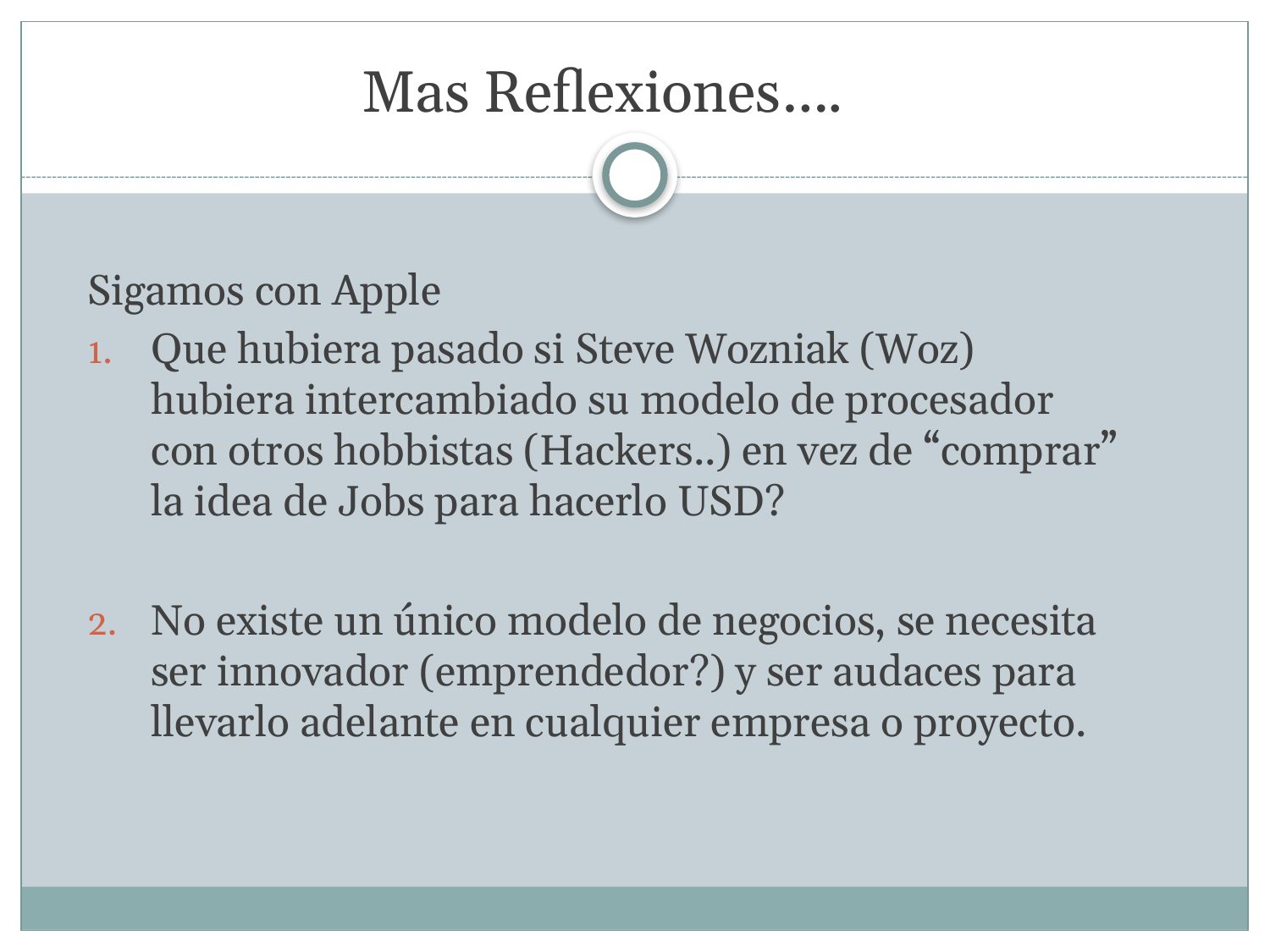

# Mas Reflexiones….
Sigamos con Apple
Que hubiera pasado si Steve Wozniak (Woz) hubiera intercambiado su modelo de procesador con otros hobbistas (Hackers..) en vez de “comprar” la idea de Jobs para hacerlo USD?

No existe un único modelo de negocios, se necesita ser innovador (emprendedor?) y ser audaces para llevarlo adelante en cualquier empresa o proyecto.